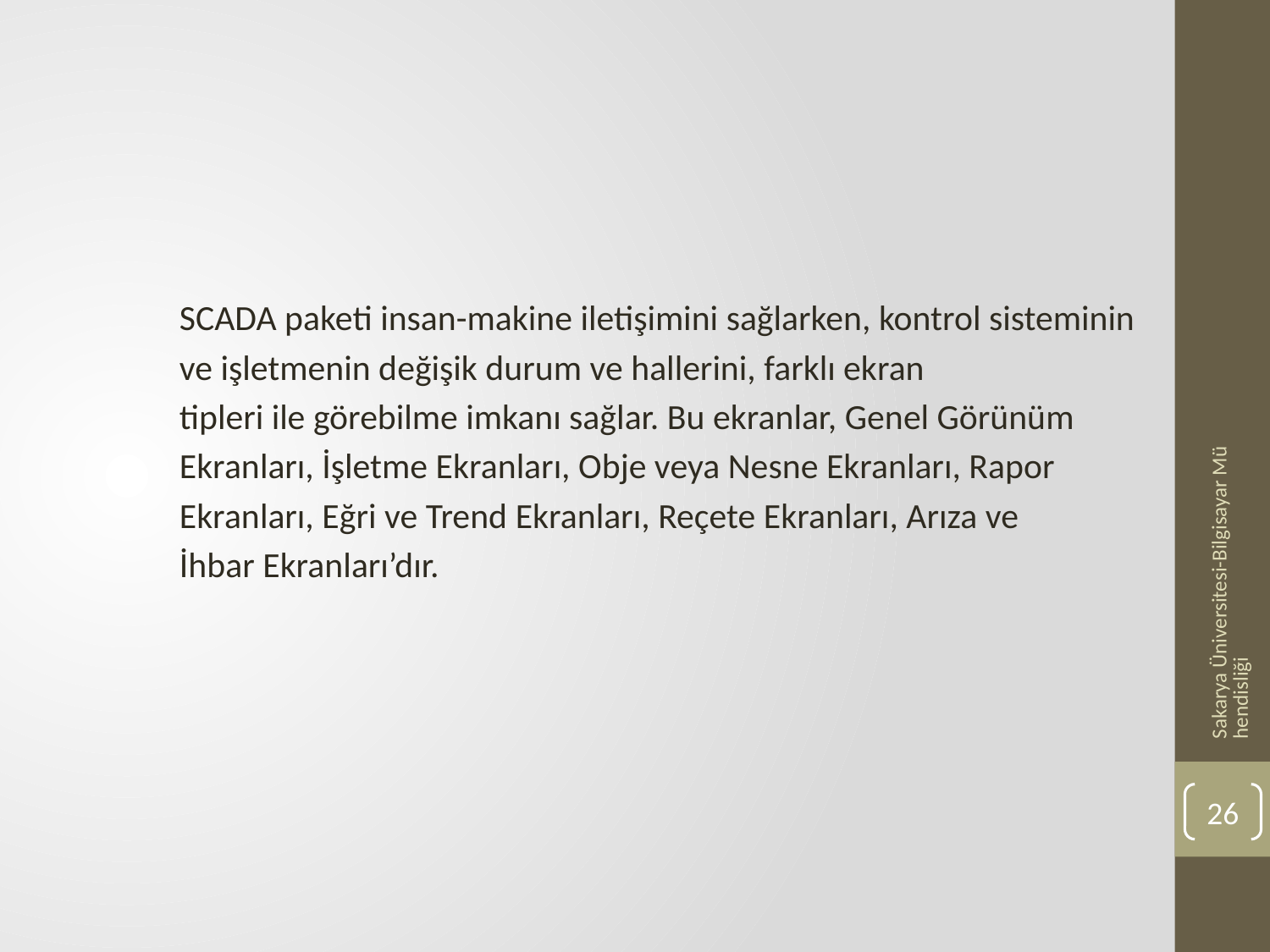

SCADA paketi insan-makine iletişimini sağlarken, kontrol sisteminin
ve işletmenin değişik durum ve hallerini, farklı ekran
tipleri ile görebilme imkanı sağlar. Bu ekranlar, Genel Görünüm
Ekranları, İşletme Ekranları, Obje veya Nesne Ekranları, Rapor
Ekranları, Eğri ve Trend Ekranları, Reçete Ekranları, Arıza ve
İhbar Ekranları’dır.
Sakarya Üniversitesi-Bilgisayar Mühendisliği
26